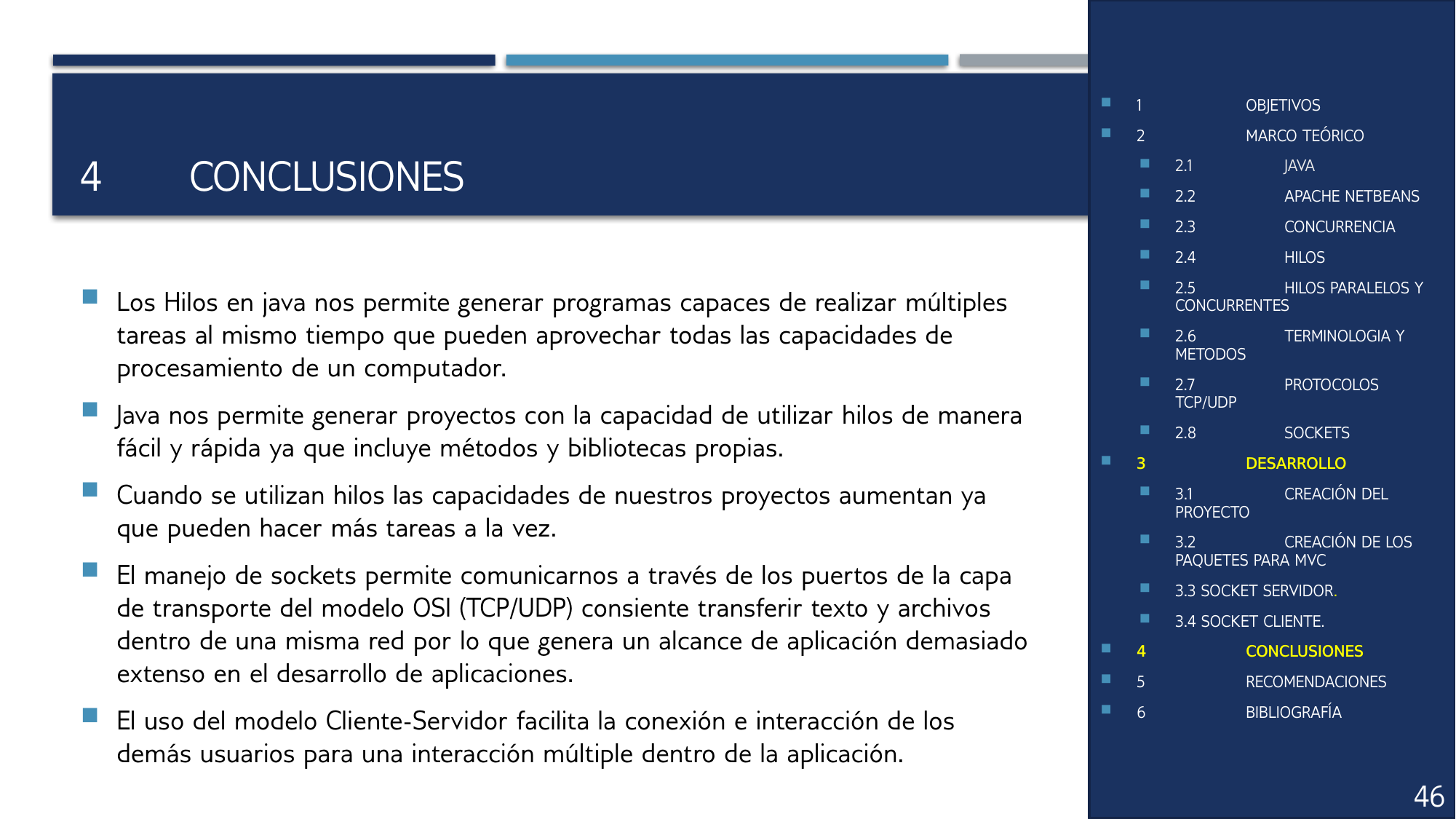

1	OBJETIVOS
2	MARCO TEÓRICO
2.1	JAVA
2.2	APACHE NETBEANS
2.3	CONCURRENCIA
2.4	HILOS
2.5	HILOS PARALELOS Y CONCURRENTES
2.6	TERMINOLOGIA Y METODOS
2.7	PROTOCOLOS TCP/UDP
2.8	SOCKETS
3	DESARROLLO
3.1	CREACIÓN DEL PROYECTO
3.2	CREACIÓN DE LOS PAQUETES PARA MVC
3.3 SOCKET SERVIDOR.
3.4 SOCKET CLIENTE.
4	CONCLUSIONES
5	RECOMENDACIONES
6	BIBLIOGRAFÍA
46
# 4	CONCLUSIONES
Los Hilos en java nos permite generar programas capaces de realizar múltiples tareas al mismo tiempo que pueden aprovechar todas las capacidades de procesamiento de un computador.
Java nos permite generar proyectos con la capacidad de utilizar hilos de manera fácil y rápida ya que incluye métodos y bibliotecas propias.
Cuando se utilizan hilos las capacidades de nuestros proyectos aumentan ya que pueden hacer más tareas a la vez.
El manejo de sockets permite comunicarnos a través de los puertos de la capa de transporte del modelo OSI (TCP/UDP) consiente transferir texto y archivos dentro de una misma red por lo que genera un alcance de aplicación demasiado extenso en el desarrollo de aplicaciones.
El uso del modelo Cliente-Servidor facilita la conexión e interacción de los demás usuarios para una interacción múltiple dentro de la aplicación.
35
26